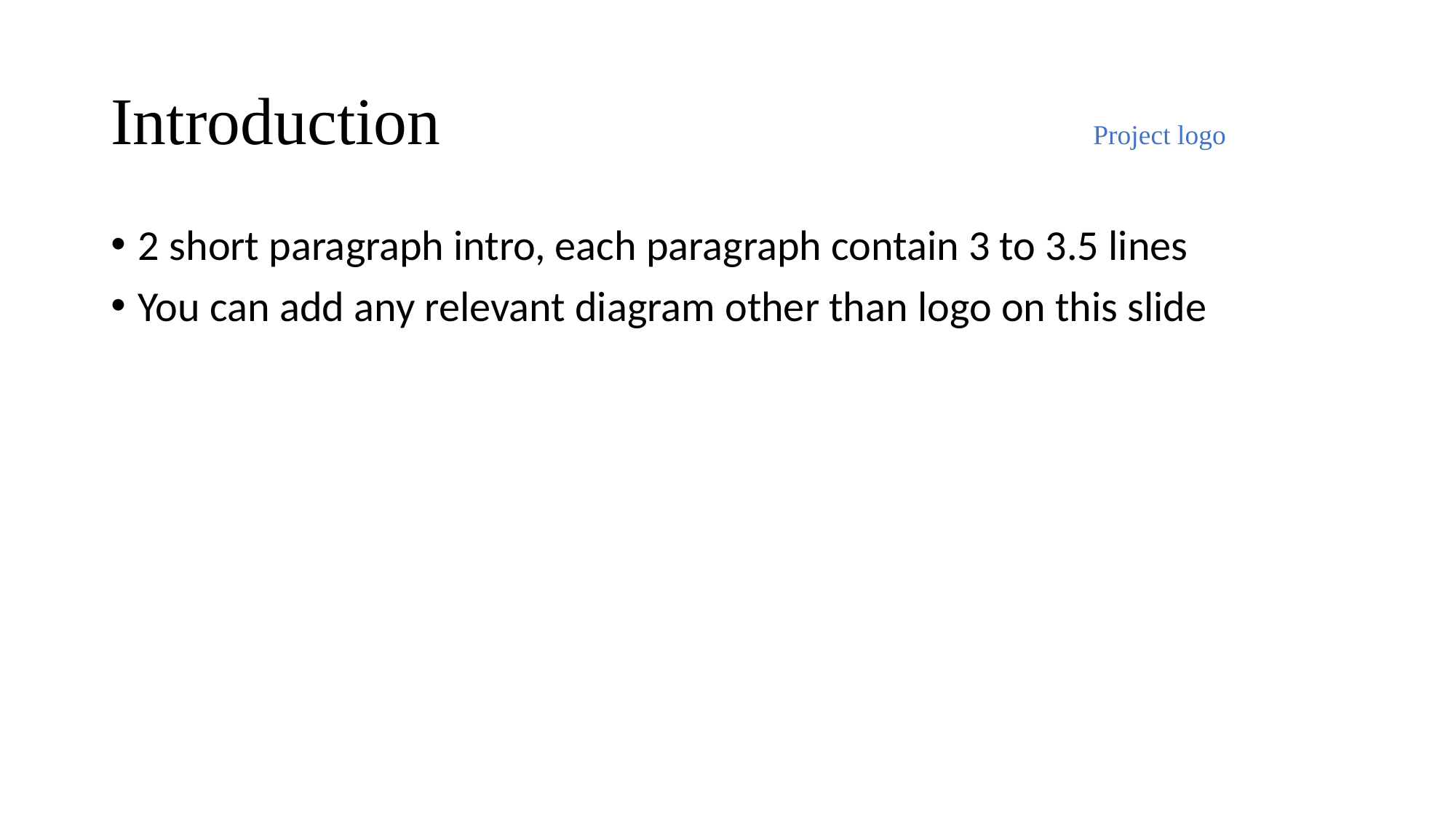

# Introduction						Project logo
2 short paragraph intro, each paragraph contain 3 to 3.5 lines
You can add any relevant diagram other than logo on this slide